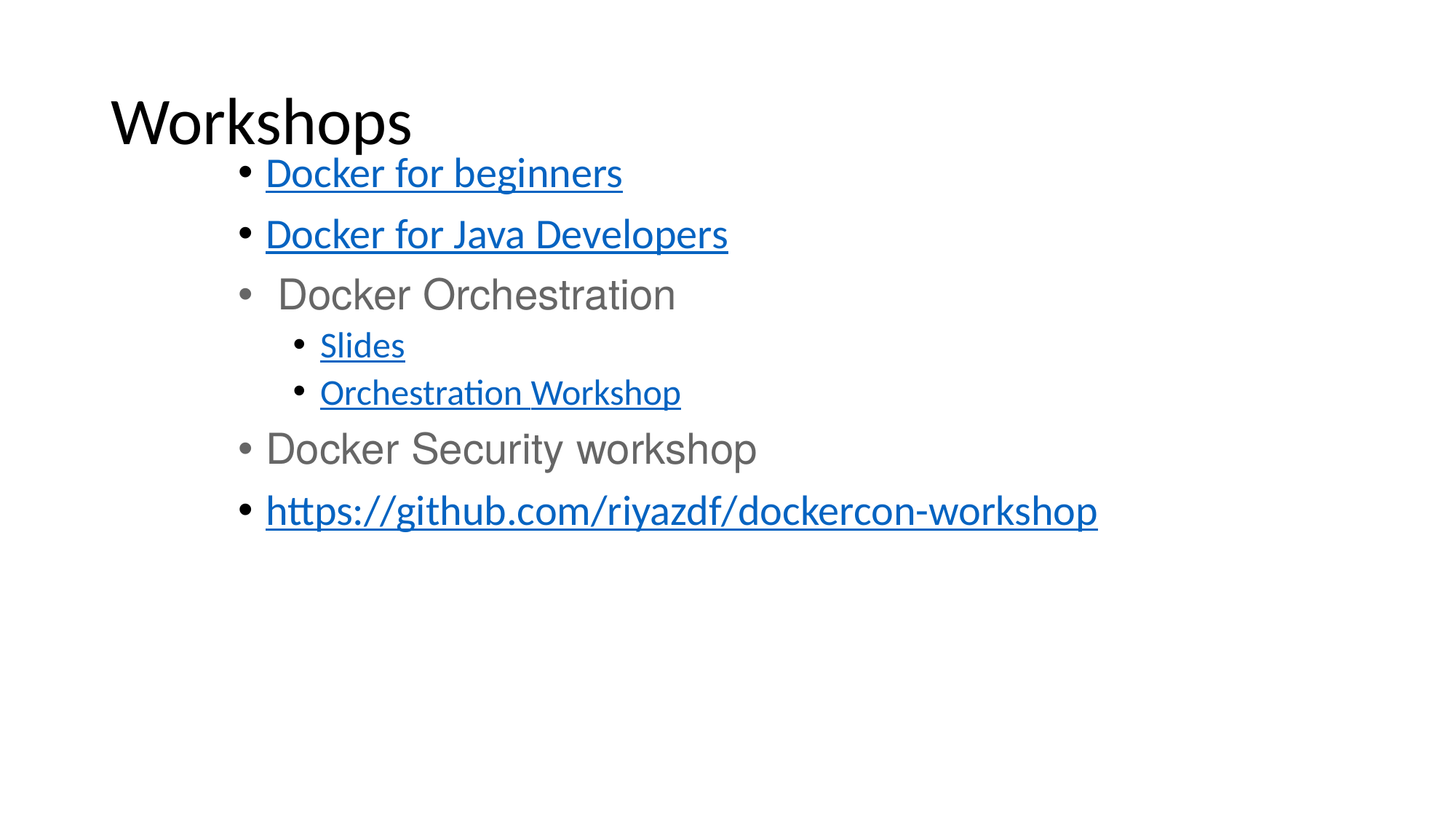

# Workshops
Docker for beginners
Docker for Java Developers
 Docker Orchestration
Slides
Orchestration Workshop
Docker Security workshop
https://github.com/riyazdf/dockercon-workshop